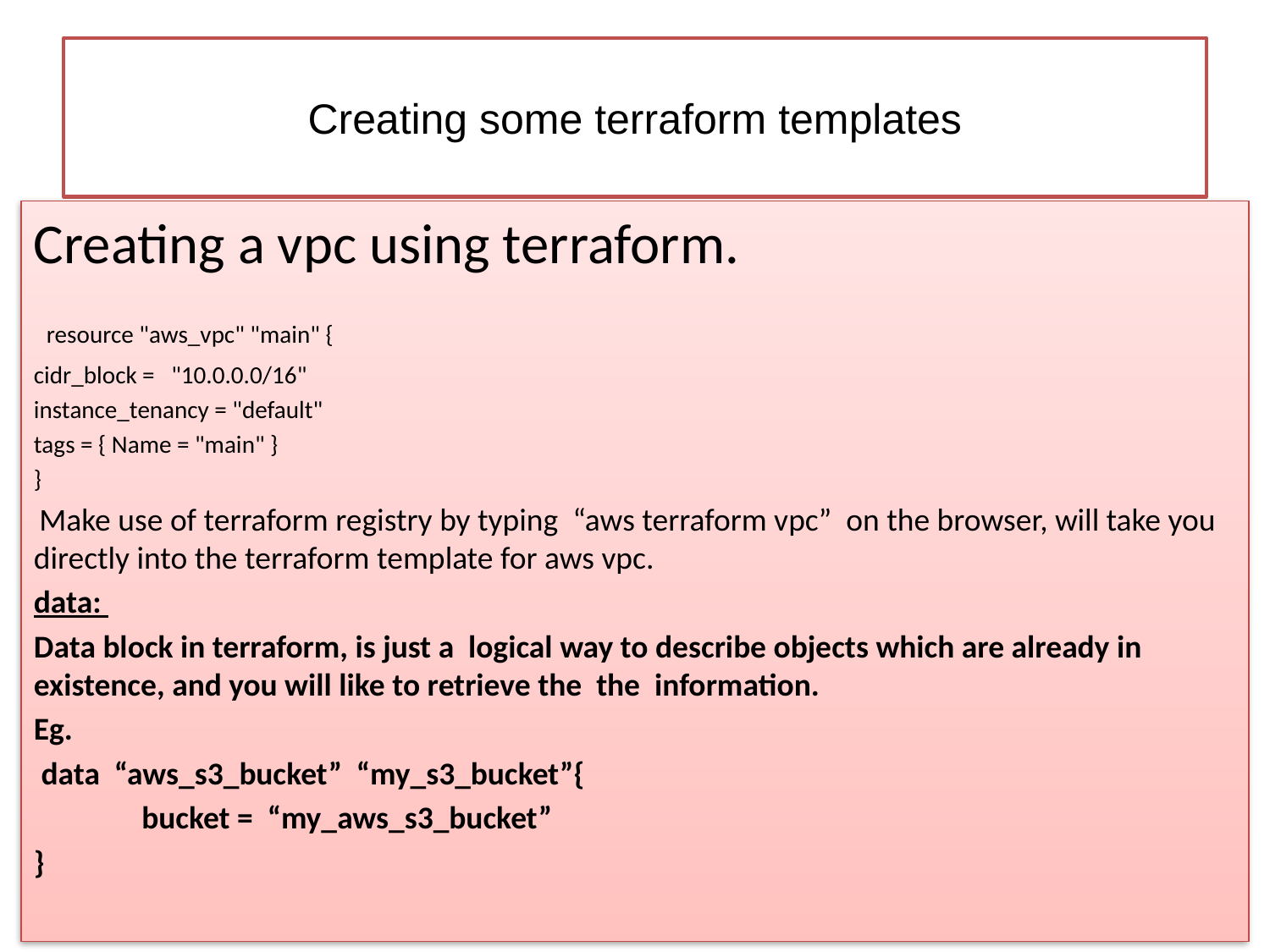

# Creating some terraform templates
Creating a vpc using terraform.
 resource "aws_vpc" "main" {
cidr_block =   "10.0.0.0/16"
instance_tenancy = "default"
tags = { Name = "main" }
}
 Make use of terraform registry by typing  “aws terraform vpc”  on the browser, will take you directly into the terraform template for aws vpc.
data:
Data block in terraform, is just a  logical way to describe objects which are already in existence, and you will like to retrieve the  the  information.
Eg.
 data  “aws_s3_bucket”  “my_s3_bucket”{
               bucket =  “my_aws_s3_bucket”
}